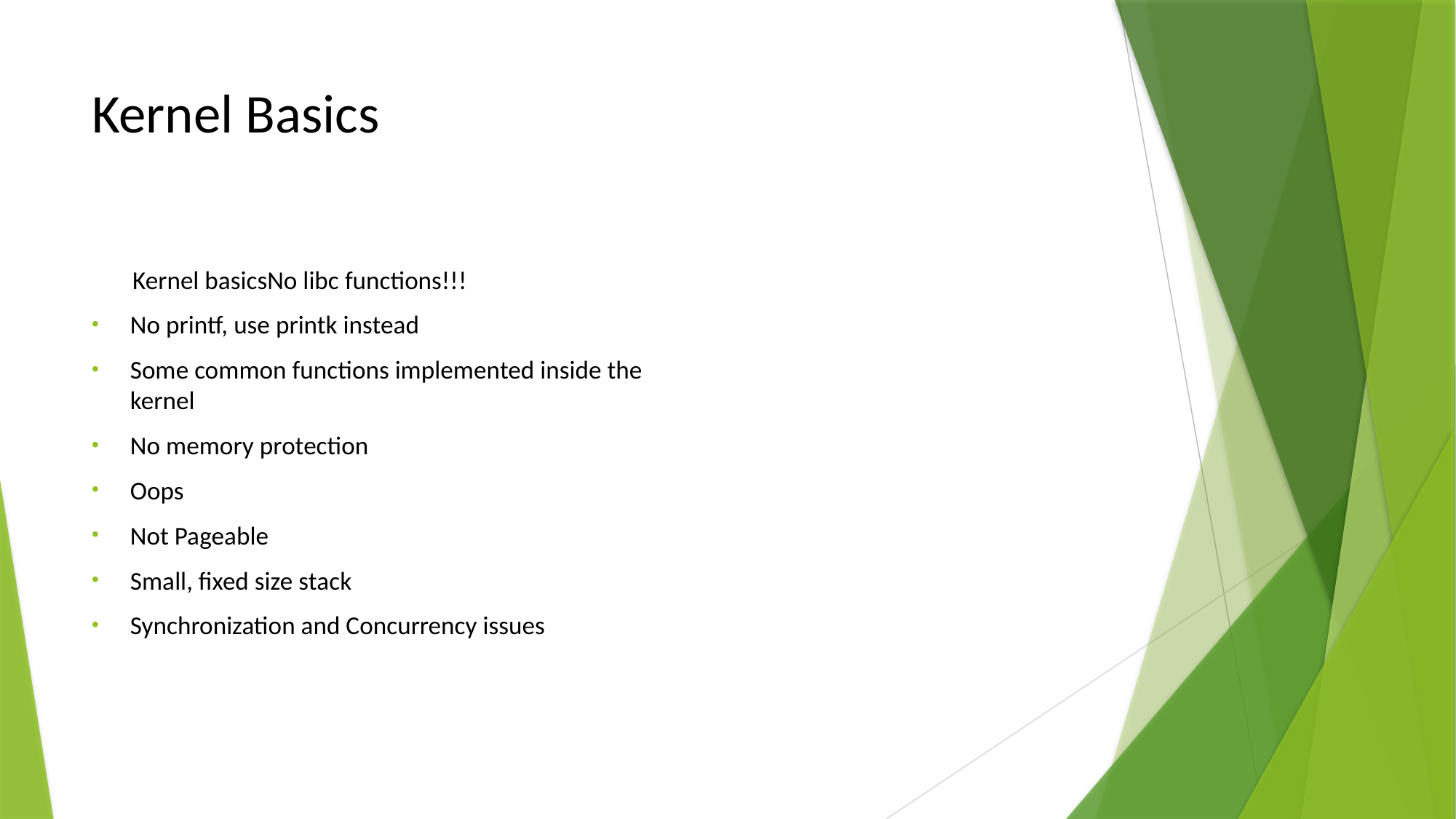

# Kernel Basics
       Kernel basicsNo libc functions!!!
No printf, use printk instead
Some common functions implemented inside the
kernel
No memory protection
Oops
Not Pageable
Small, fixed size stack
Synchronization and Concurrency issues